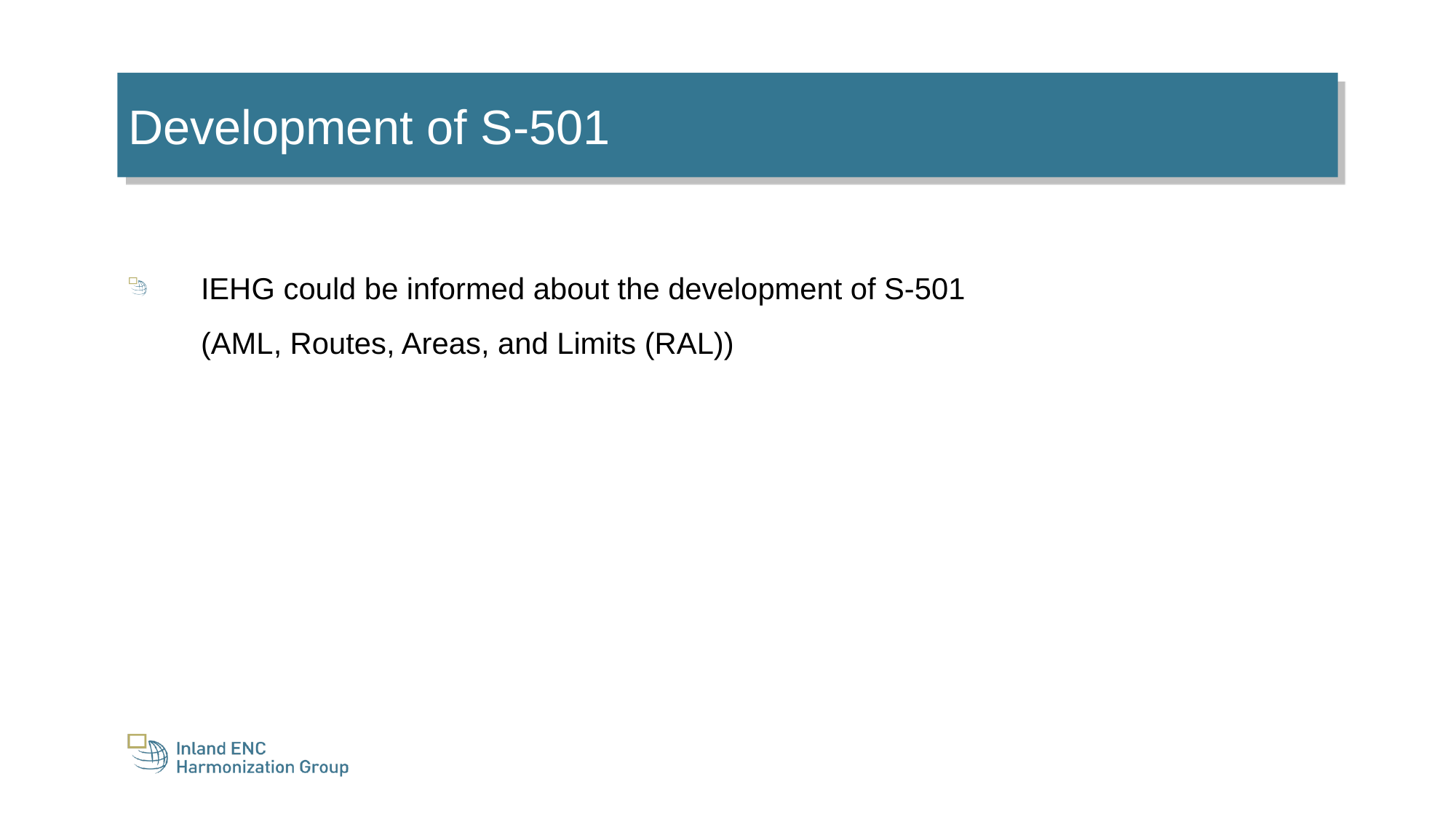

Development of S-501
IEHG could be informed about the development of S-501
(AML, Routes, Areas, and Limits (RAL))